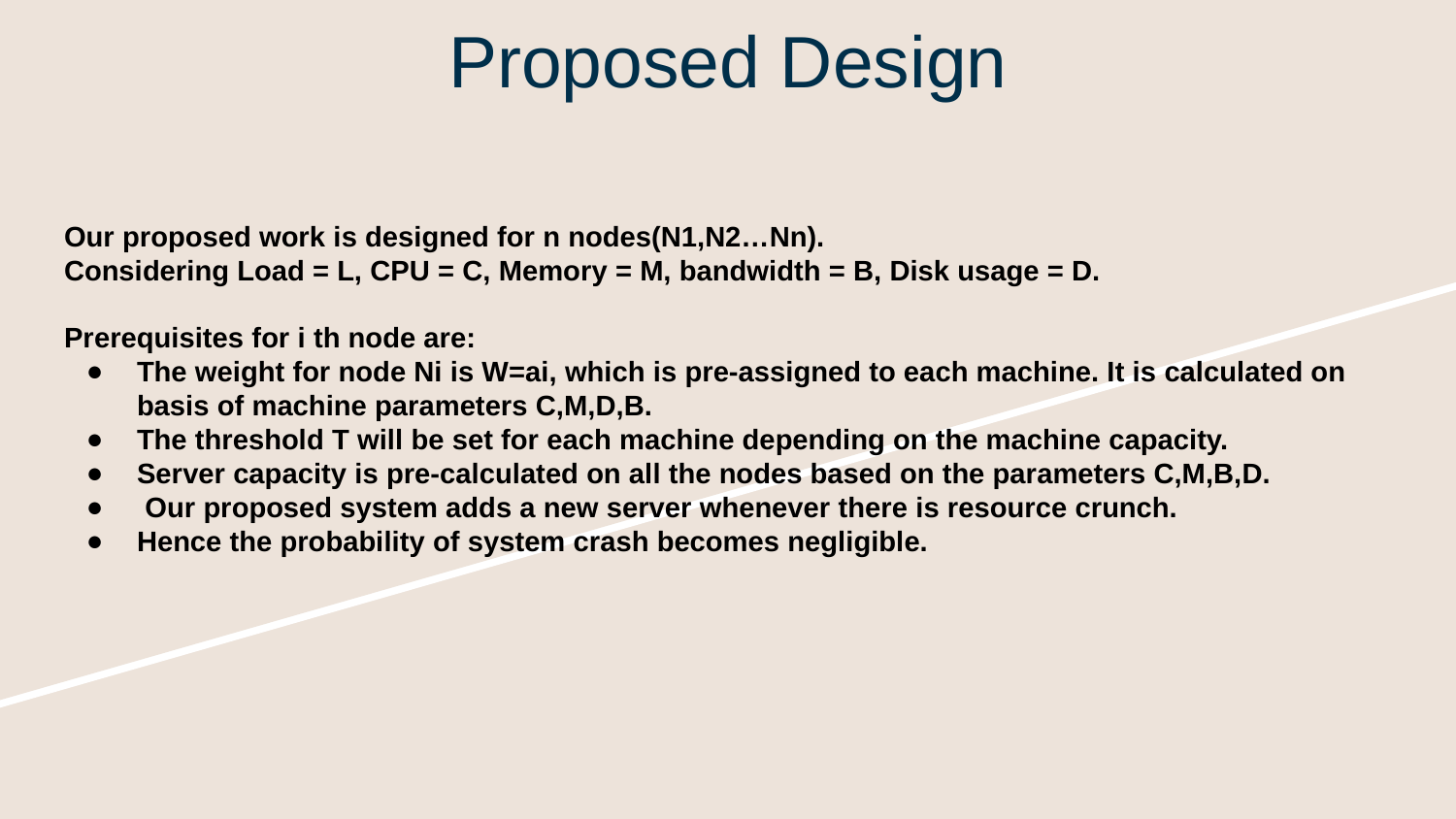

Proposed Design
# Our proposed work is designed for n nodes(N1,N2…Nn).
Considering Load = L, CPU = C, Memory = M, bandwidth = B, Disk usage = D.

Prerequisites for i th node are:
The weight for node Ni is W=ai, which is pre-assigned to each machine. It is calculated on basis of machine parameters C,M,D,B.
The threshold T will be set for each machine depending on the machine capacity.
Server capacity is pre-calculated on all the nodes based on the parameters C,M,B,D.
 Our proposed system adds a new server whenever there is resource crunch.
Hence the probability of system crash becomes negligible.